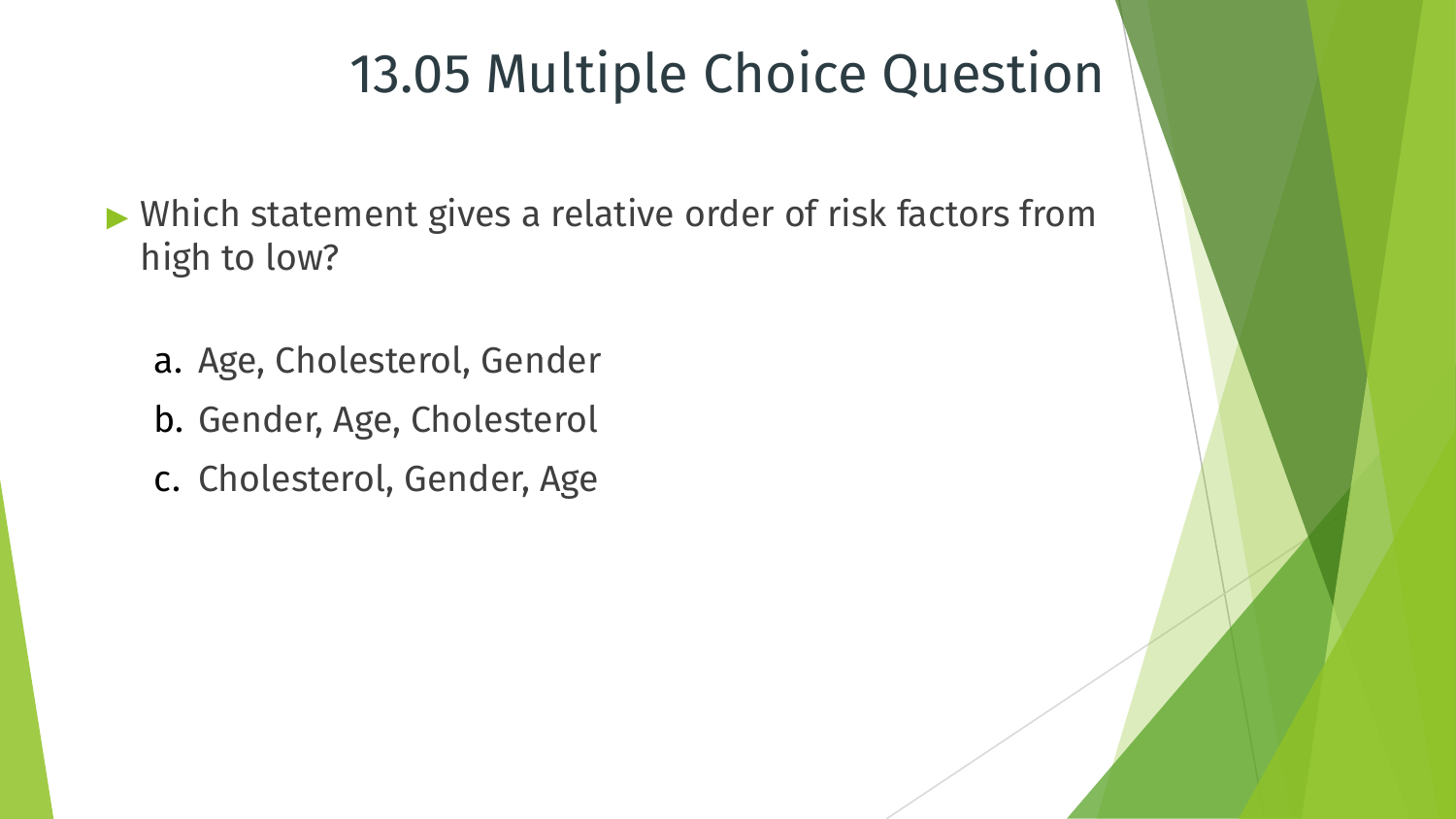

# 13.05 Multiple Choice Question
Which statement gives a relative order of risk factors from high to low?

 Age, Cholesterol, Gender
 Gender, Age, Cholesterol
 Cholesterol, Gender, Age